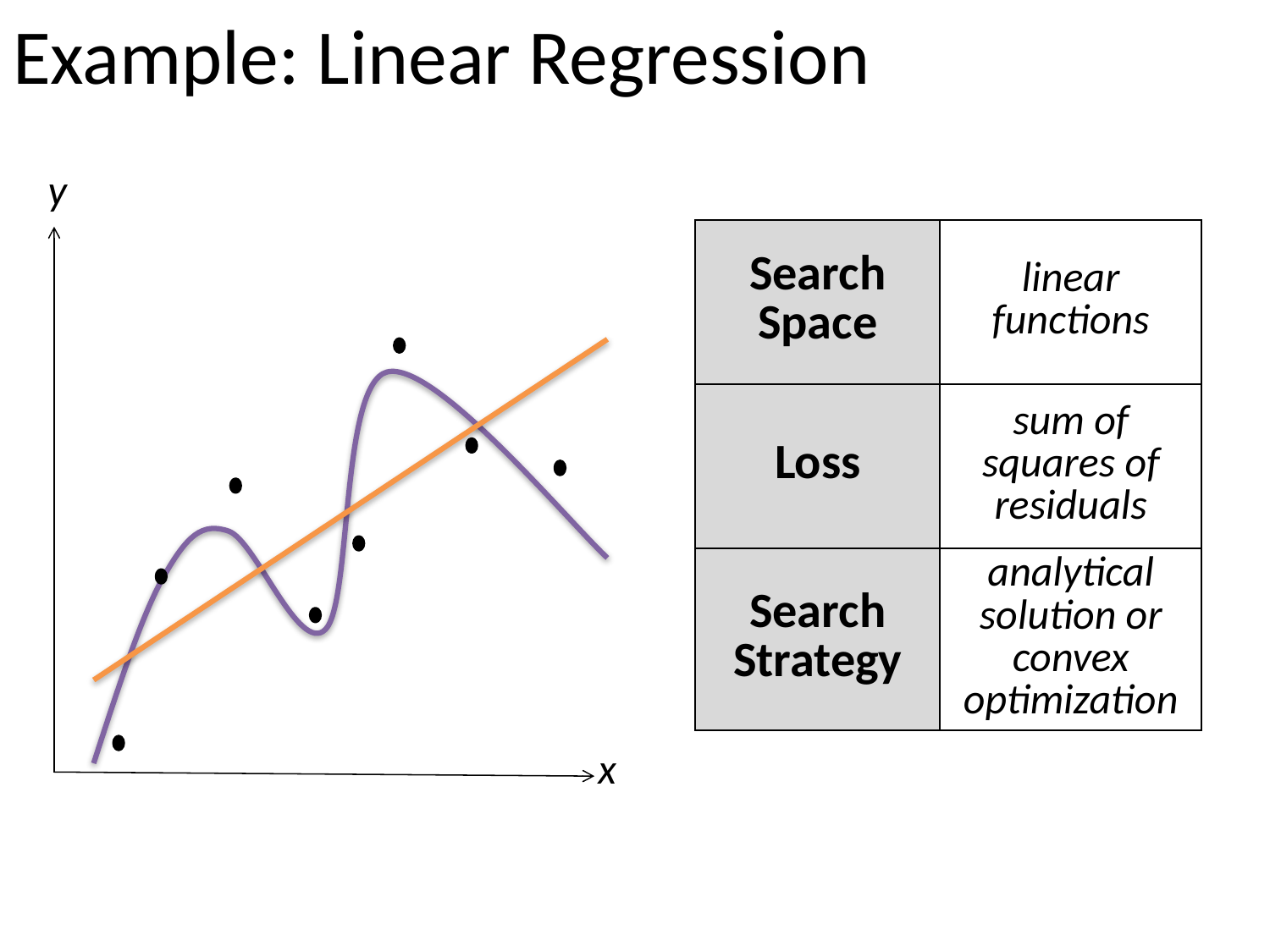

# Example: Linear Regression
y
| Search Space | linear functions |
| --- | --- |
| Loss | sum of squares of residuals |
| Search Strategy | analytical solution or convex optimization |

x